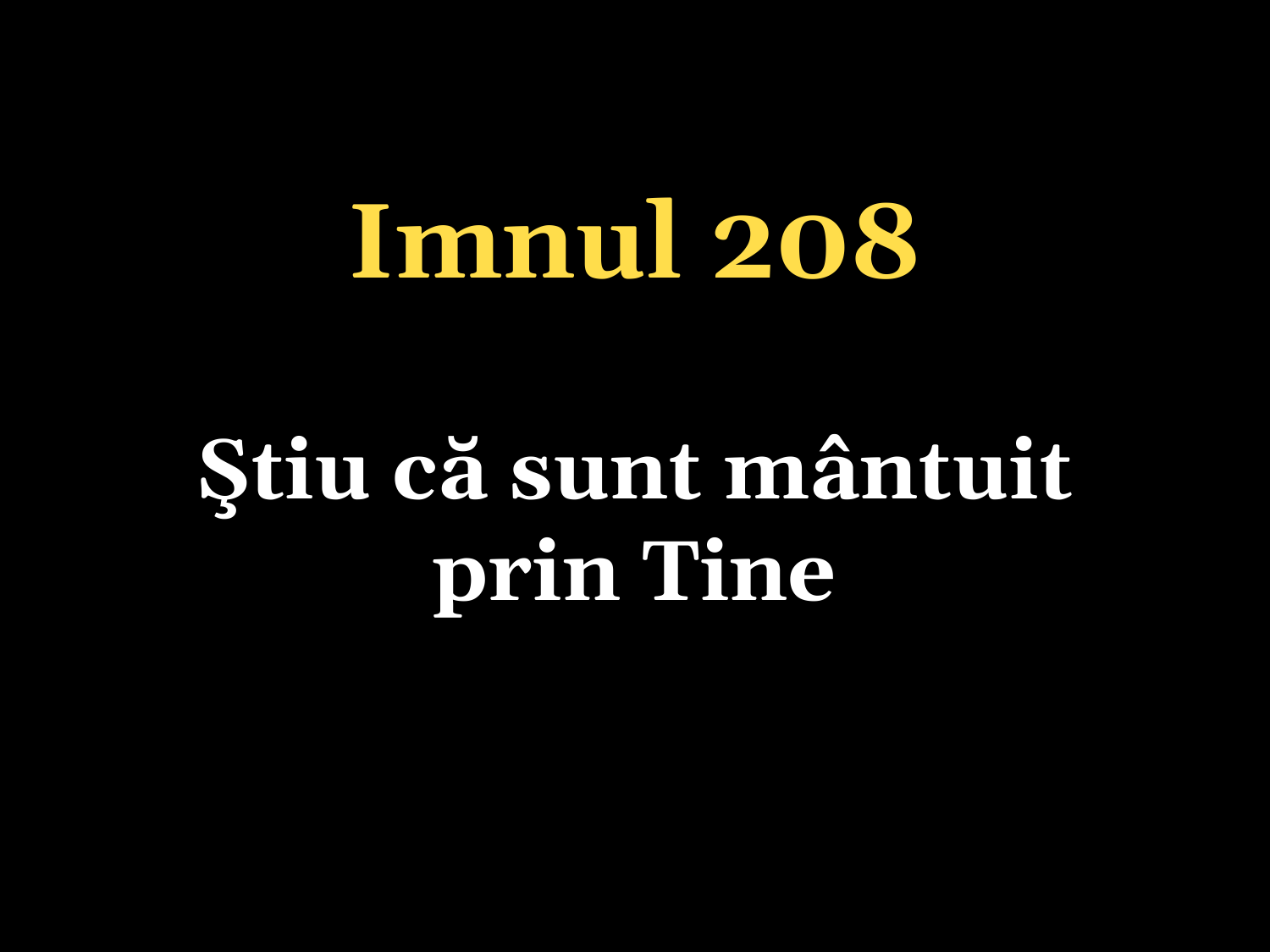

Imnul 208

Ştiu că sunt mântuit
prin Tine
131/920